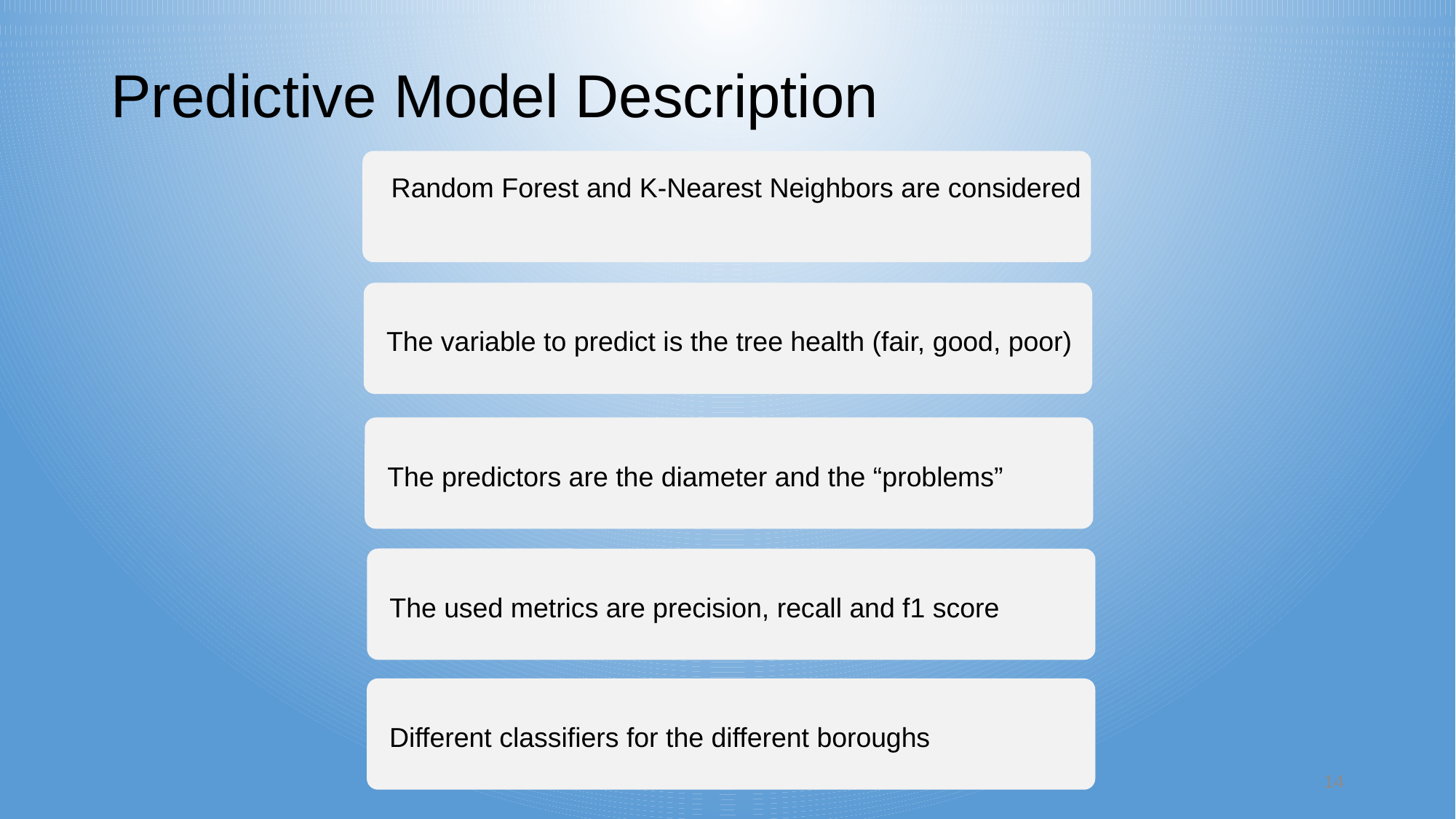

# Predictive Model Description

Random Forest and K-Nearest Neighbors are considered

The variable to predict is the tree health (fair, good, poor)

The predictors are the diameter and the “problems”

The used metrics are precision, recall and f1 score

Different classifiers for the different boroughs
14